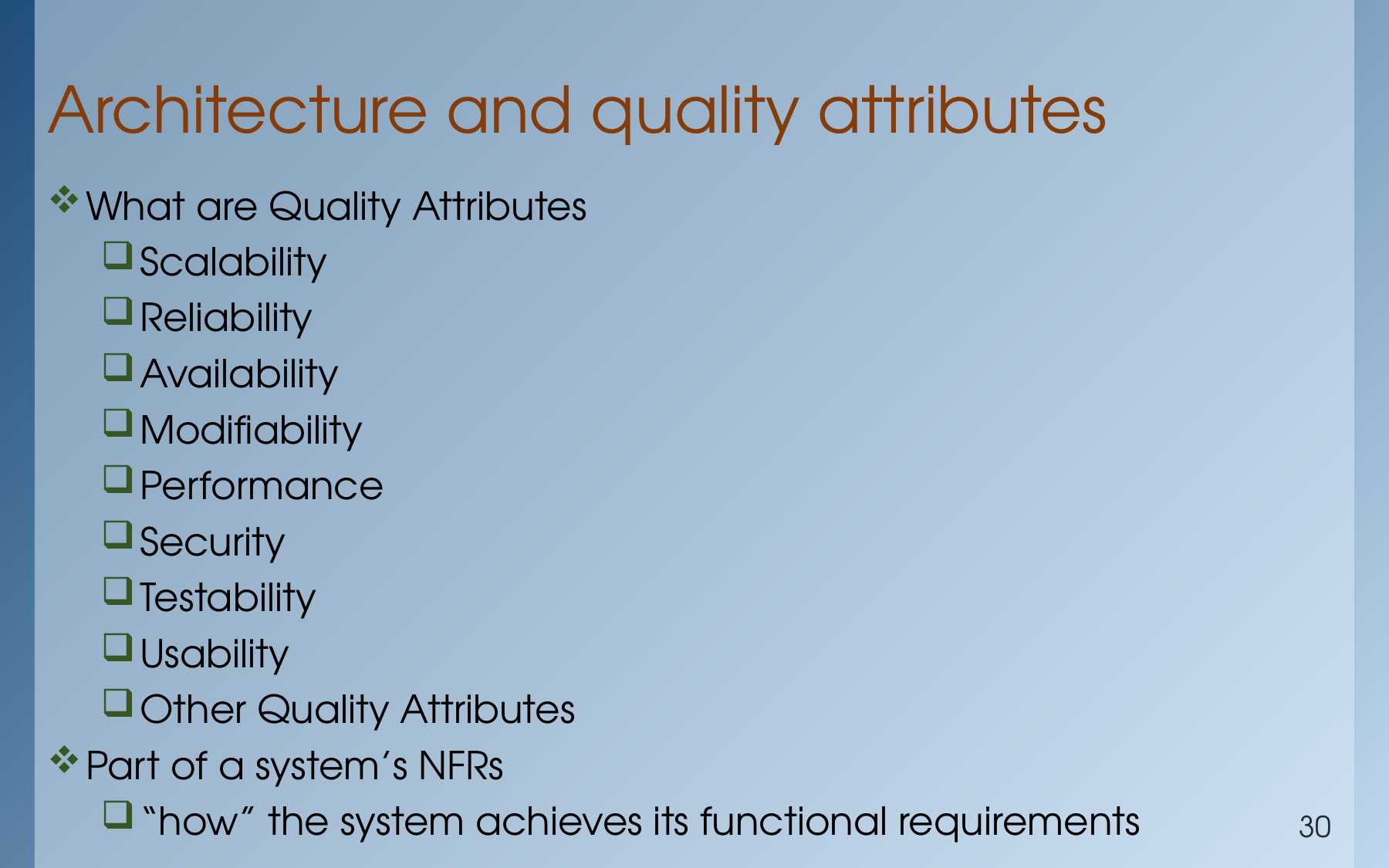

# Architecture and quality attributes
What are Quality Attributes
Scalability
Reliability
Availability
Modifiability
Performance
Security
Testability
Usability
Other Quality Attributes
Part of a system’s NFRs
“how” the system achieves its functional requirements

30